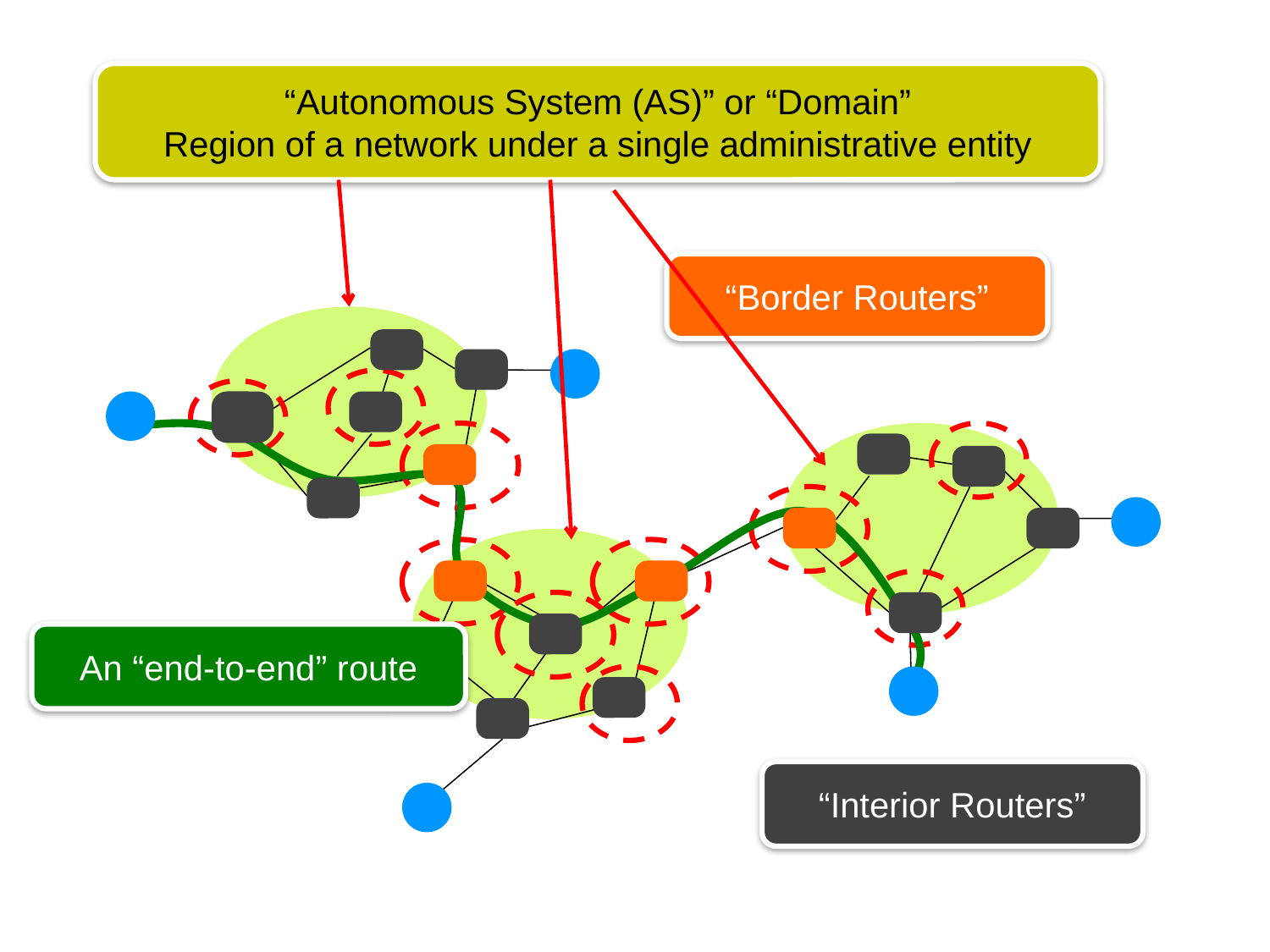

“Autonomous System (AS)” or “Domain”
Region of a network under a single administrative entity
“Border Routers”

An “end-to-end” route

“Interior Routers”